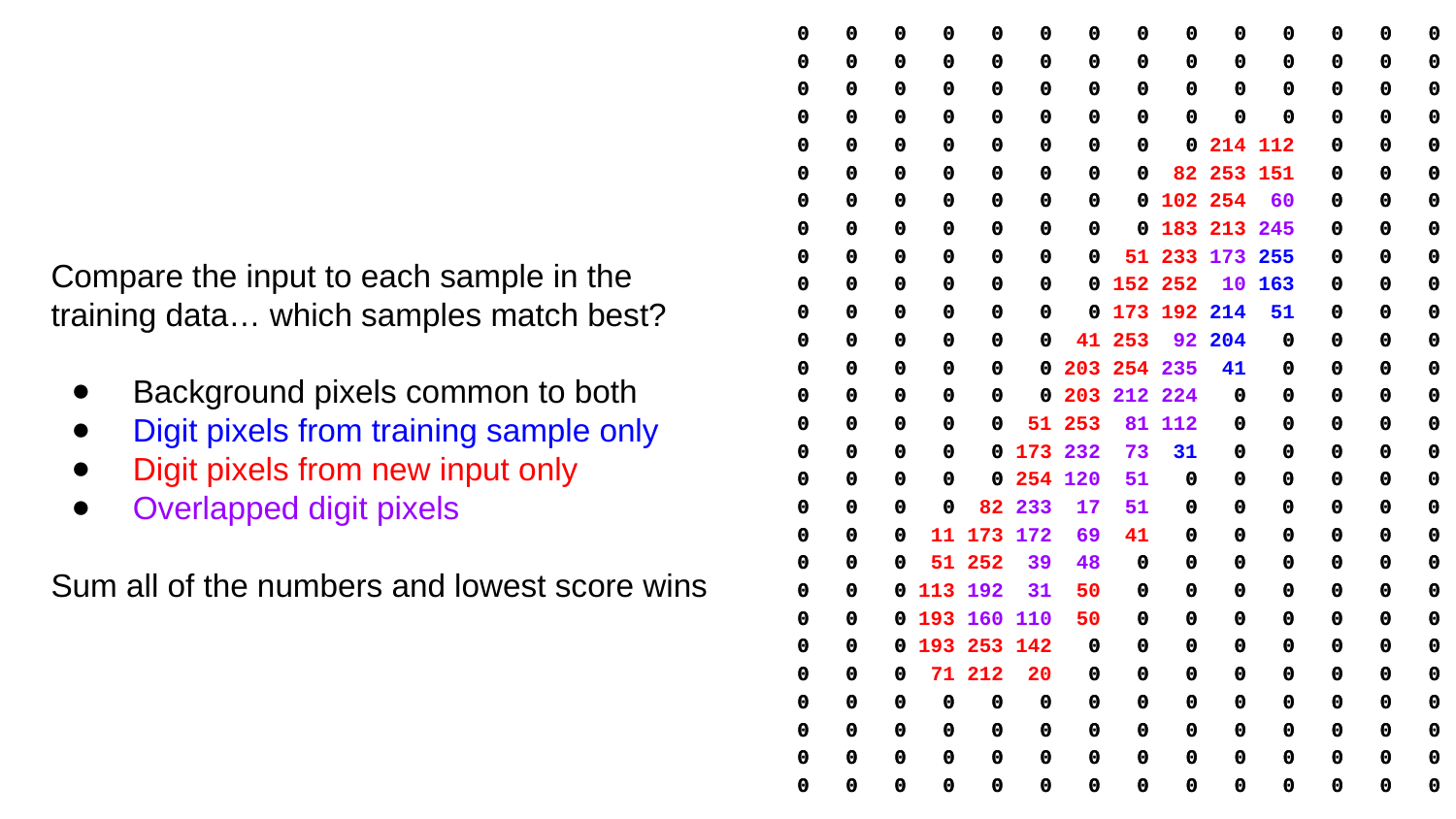

0   0   0   0   0   0   0   0   0   0   0   0   0   0
0   0   0   0   0   0   0   0   0   0   0   0   0   0
0   0   0   0   0   0   0   0   0   0   0   0   0   0
0   0   0   0   0   0   0   0   0   0   0   0   0   0
0   0   0   0   0   0   0   0   0           0   0   0
0   0   0   0   0   0   0   0               0   0   0
0   0   0   0   0   0   0   0          60   0   0   0
0   0   0   0   0   0   0   0         245   0   0   0
0   0   0   0   0   0   0         173 255   0   0   0
0   0   0   0   0   0   0          10 163   0   0   0
0   0   0   0   0   0   0         214  51   0   0   0
0   0   0   0   0   0          92 204   0   0   0   0
0   0   0   0   0   0         235  41   0   0   0   0
0   0   0   0   0   0     212 224   0   0   0   0   0
0   0   0   0   0          81 112   0   0   0   0   0
0   0   0   0   0     232  73  31   0   0   0   0   0
0   0   0   0   0     120  51   0   0   0   0   0   0
0   0   0   0     233  17  51   0   0   0   0   0   0
0   0   0         172  69       0   0   0   0   0   0
0   0   0          39  48   0   0   0   0   0   0   0
0   0   0     192  31       0   0   0   0   0   0   0
0   0   0     160 110       0   0   0   0   0   0   0
0   0   0               0   0   0   0   0   0   0   0
0   0   0               0   0   0   0   0   0   0   0
0   0   0   0   0   0   0   0   0   0   0   0   0   0
0   0   0   0   0   0   0   0   0   0   0   0   0   0
0   0   0   0   0   0   0   0   0   0   0   0   0   0
0   0   0   0   0   0   0   0   0   0   0   0   0   0
0   0   0   0   0   0   0   0   0   0   0   0   0   0
0   0   0   0   0   0   0   0   0   0   0   0   0   0
0   0   0   0   0   0   0   0   0   0   0   0   0   0
0   0   0   0   0   0   0   0   0   0   0   0   0   0
0   0   0   0   0   0   0   0   0 214 112   0   0   0
0   0   0   0   0   0   0   0  82 253 151   0   0   0
0   0   0   0   0   0   0   0 102 254       0   0   0
0   0   0   0   0   0   0   0 183 213       0   0   0
0   0   0   0   0   0   0  51 233           0   0   0
0   0   0   0   0   0   0 152 252           0   0   0
0   0   0   0   0   0   0 173 192           0   0   0
0   0   0   0   0   0  41 253           0   0   0   0
0   0   0   0   0   0 203 254           0   0   0   0
0   0   0   0   0   0 203           0   0   0   0   0
0   0   0   0   0  51 253           0   0   0   0   0
0   0   0   0   0 173               0   0   0   0   0
0   0   0   0   0 254           0   0   0   0   0   0
0   0   0   0  82               0   0   0   0   0   0
0   0   0  11 173          41   0   0   0   0   0   0
0   0   0  51 252           0   0   0   0   0   0   0
0   0   0 113          50   0   0   0   0   0   0   0
0   0   0 193          50   0   0   0   0   0   0   0
0   0   0 193 253 142   0   0   0   0   0   0   0   0
0   0   0  71 212  20   0   0   0   0   0   0   0   0
0   0   0   0   0   0   0   0   0   0   0   0   0   0
0   0   0   0   0   0   0   0   0   0   0   0   0   0
0   0   0   0   0   0   0   0   0   0   0   0   0   0
0   0   0   0   0   0   0   0   0   0   0   0   0   0
Compare the input to each sample in the training data… which samples match best?

 Background pixels common to both
 Digit pixels from training sample only
 Digit pixels from new input only
 Overlapped digit pixels

Sum all of the numbers and lowest score wins